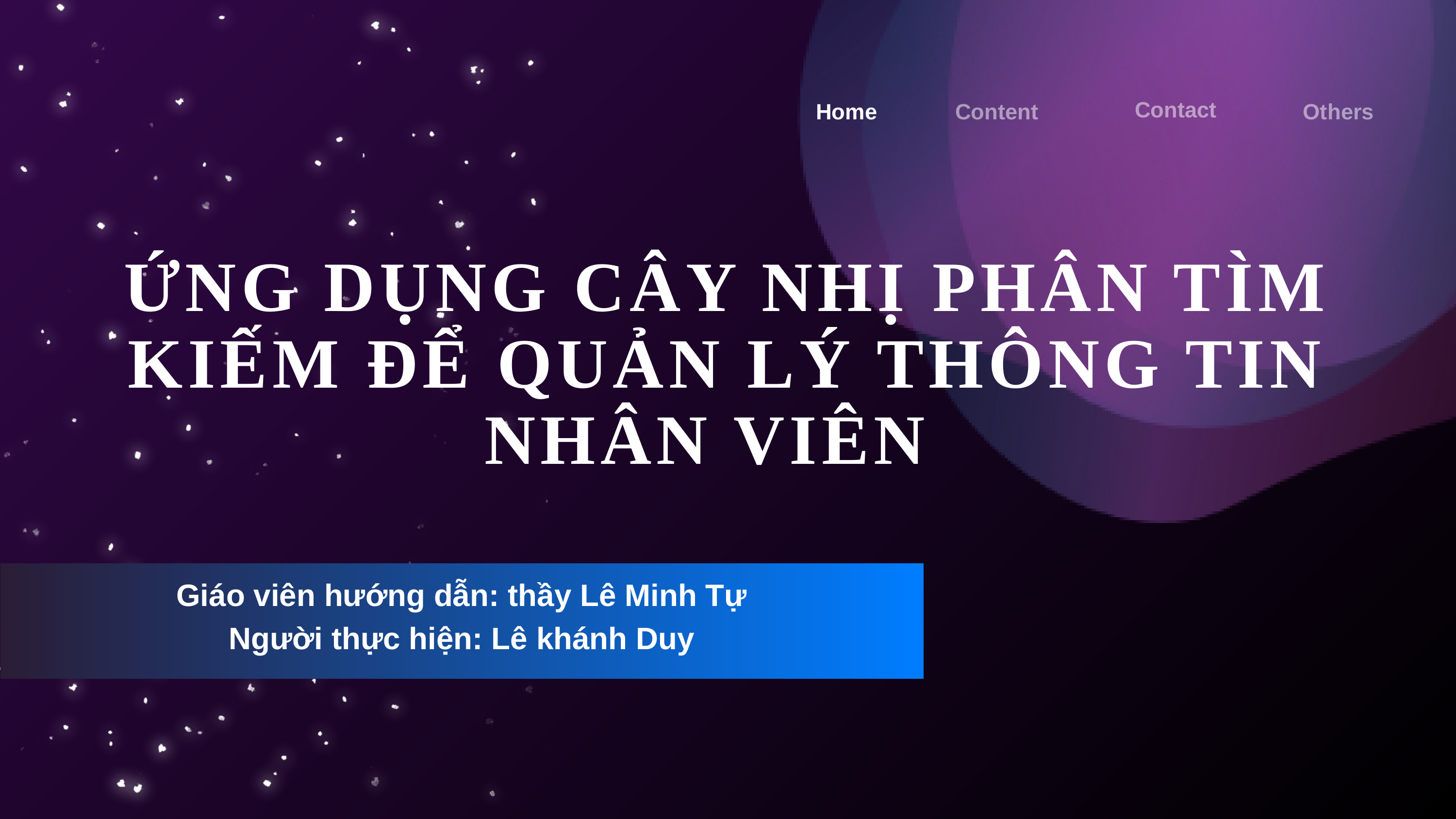

Contact
Home
Others
Content
ỨNG DỤNG CÂY NHỊ PHÂN TÌM KIẾM ĐỂ QUẢN LÝ THÔNG TIN NHÂN VIÊN

Giáo viên hướng dẫn: thầy Lê Minh Tự
Người thực hiện: Lê khánh Duy